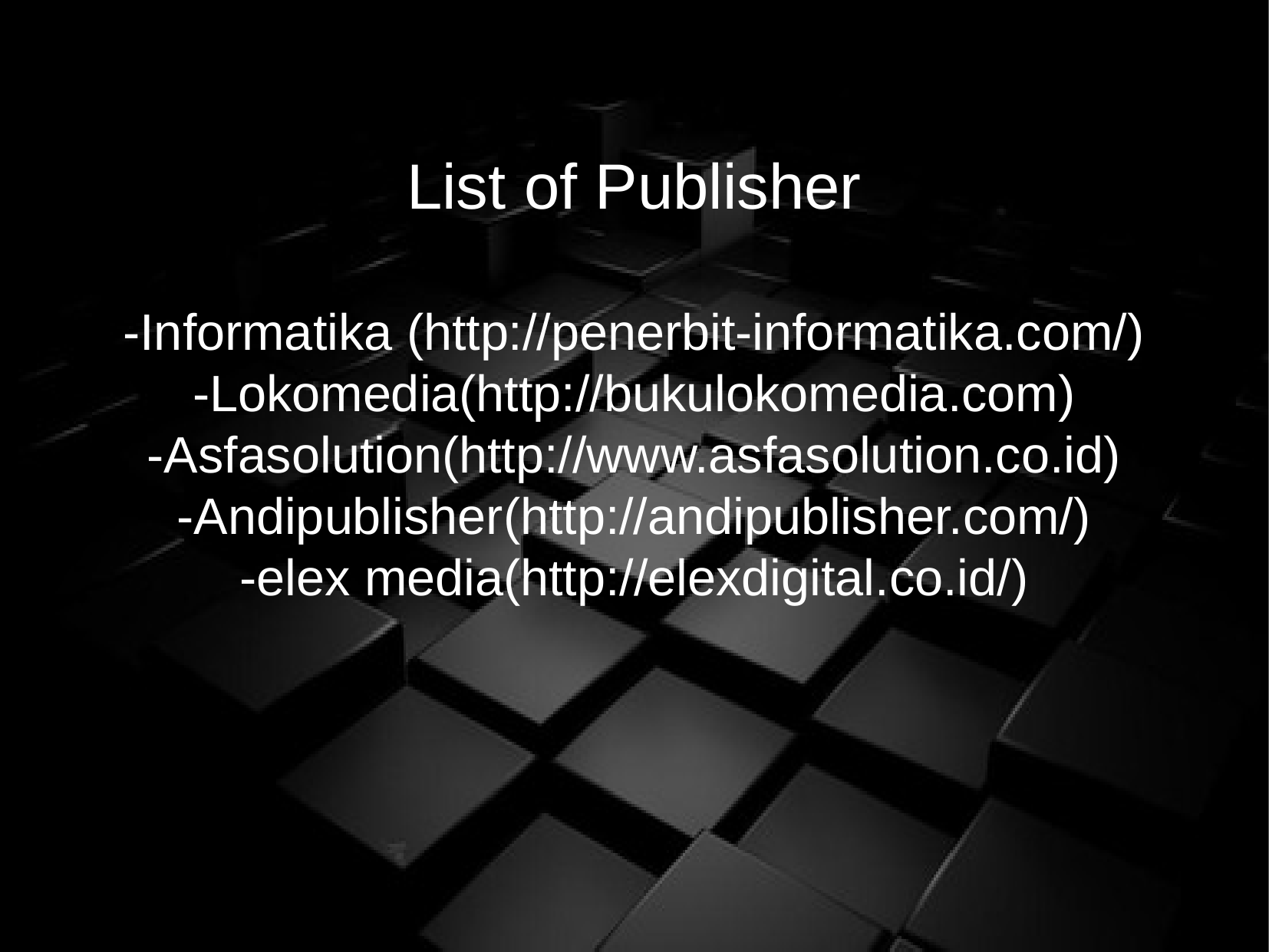

List of Publisher

-Informatika (http://penerbit-informatika.com/)
-Lokomedia(http://bukulokomedia.com)
-Asfasolution(http://www.asfasolution.co.id)
-Andipublisher(http://andipublisher.com/)
-elex media(http://elexdigital.co.id/)